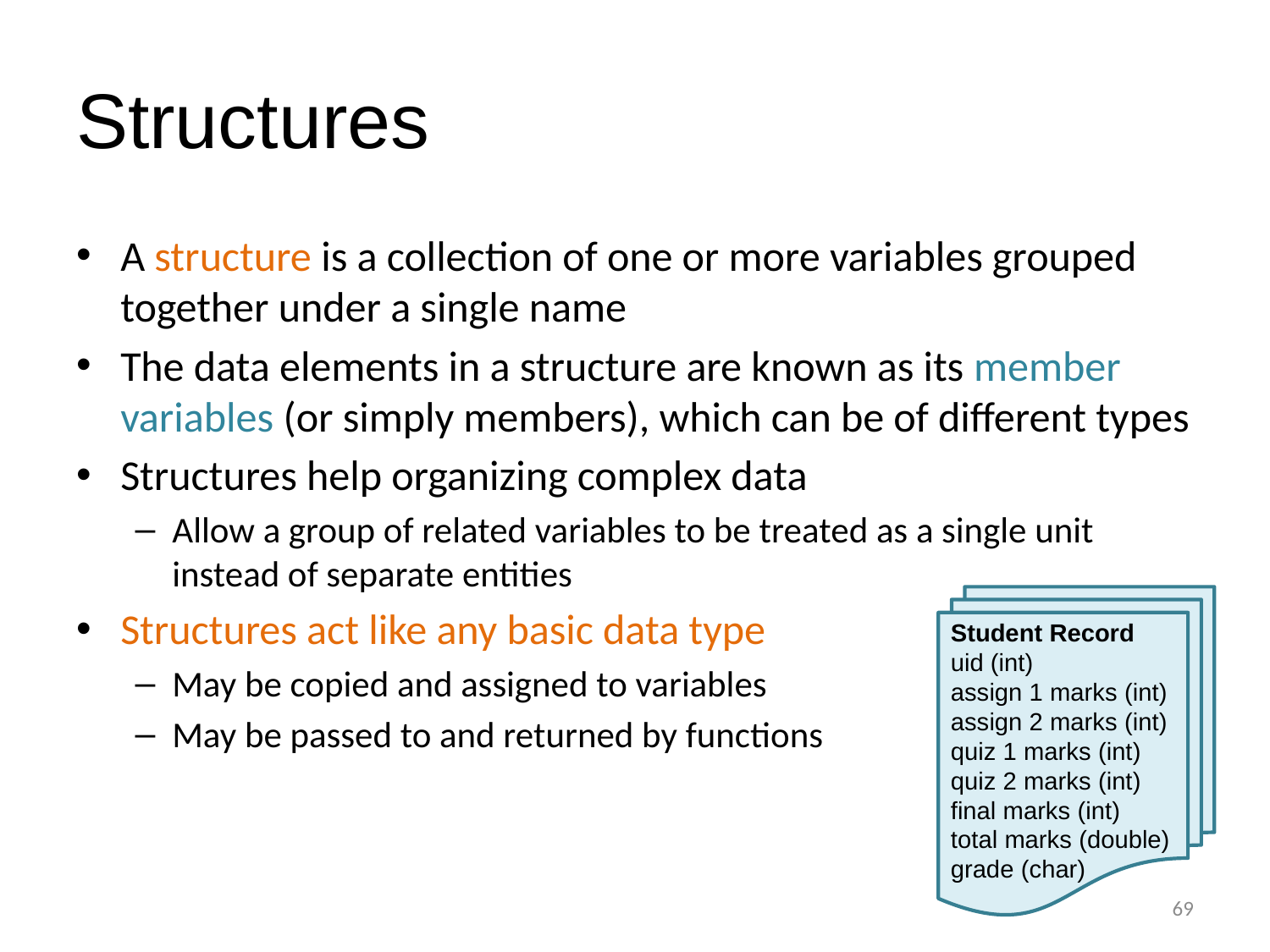

# Structures
A structure is a collection of one or more variables grouped together under a single name
The data elements in a structure are known as its member variables (or simply members), which can be of different types
Structures help organizing complex data
Allow a group of related variables to be treated as a single unit instead of separate entities
Structures act like any basic data type
May be copied and assigned to variables
May be passed to and returned by functions

Student Record
uid (int)
assign 1 marks (int)
assign 2 marks (int)
quiz 1 marks (int)
quiz 2 marks (int)
final marks (int)
total marks (double)
grade (char)
69